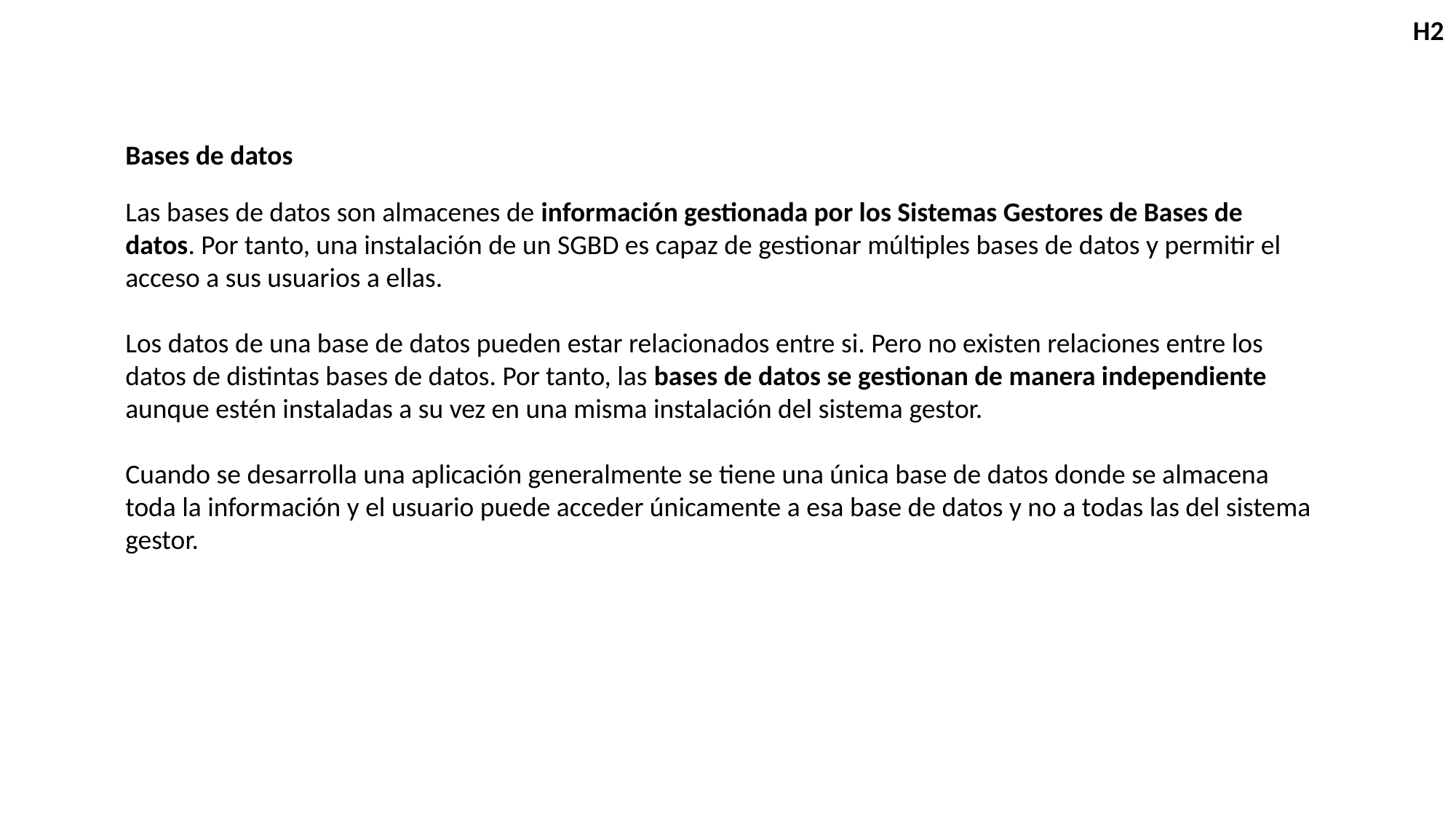

H2
Bases de datos
Las bases de datos son almacenes de información gestionada por los Sistemas Gestores de Bases de datos. Por tanto, una instalación de un SGBD es capaz de gestionar múltiples bases de datos y permitir el acceso a sus usuarios a ellas.

Los datos de una base de datos pueden estar relacionados entre si. Pero no existen relaciones entre los datos de distintas bases de datos. Por tanto, las bases de datos se gestionan de manera independiente aunque estén instaladas a su vez en una misma instalación del sistema gestor.

Cuando se desarrolla una aplicación generalmente se tiene una única base de datos donde se almacena toda la información y el usuario puede acceder únicamente a esa base de datos y no a todas las del sistema gestor.